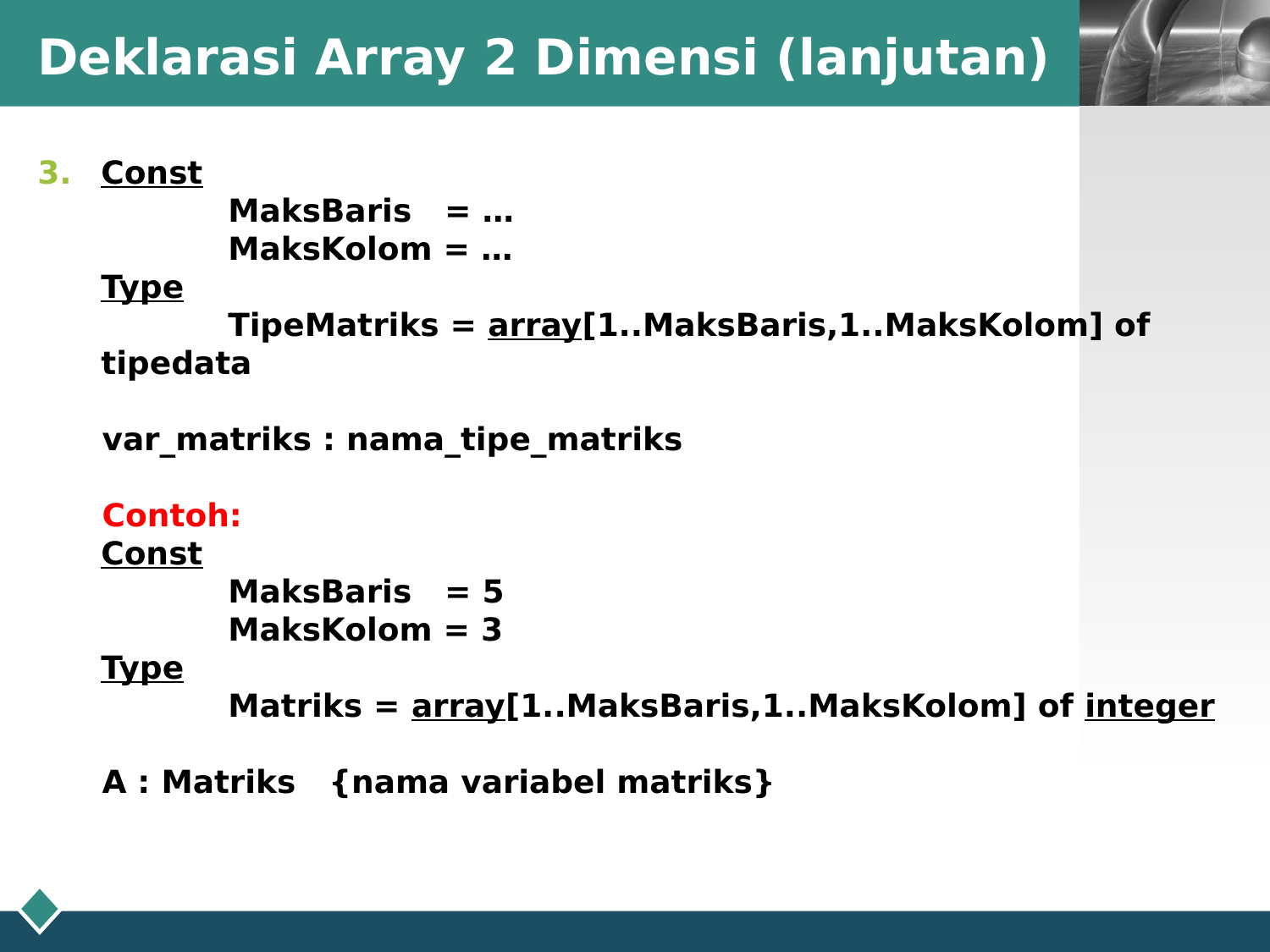

# Deklarasi Array 2 Dimensi (lanjutan)
Const
		MaksBaris   = …
		MaksKolom = …
	Type
		TipeMatriks = array[1..MaksBaris,1..MaksKolom] of tipedata

var_matriks : nama_tipe_matriks

Contoh:
	Const
		MaksBaris   = 5
  		MaksKolom = 3
	Type
		Matriks = array[1..MaksBaris,1..MaksKolom] of integer

A : Matriks   {nama variabel matriks}